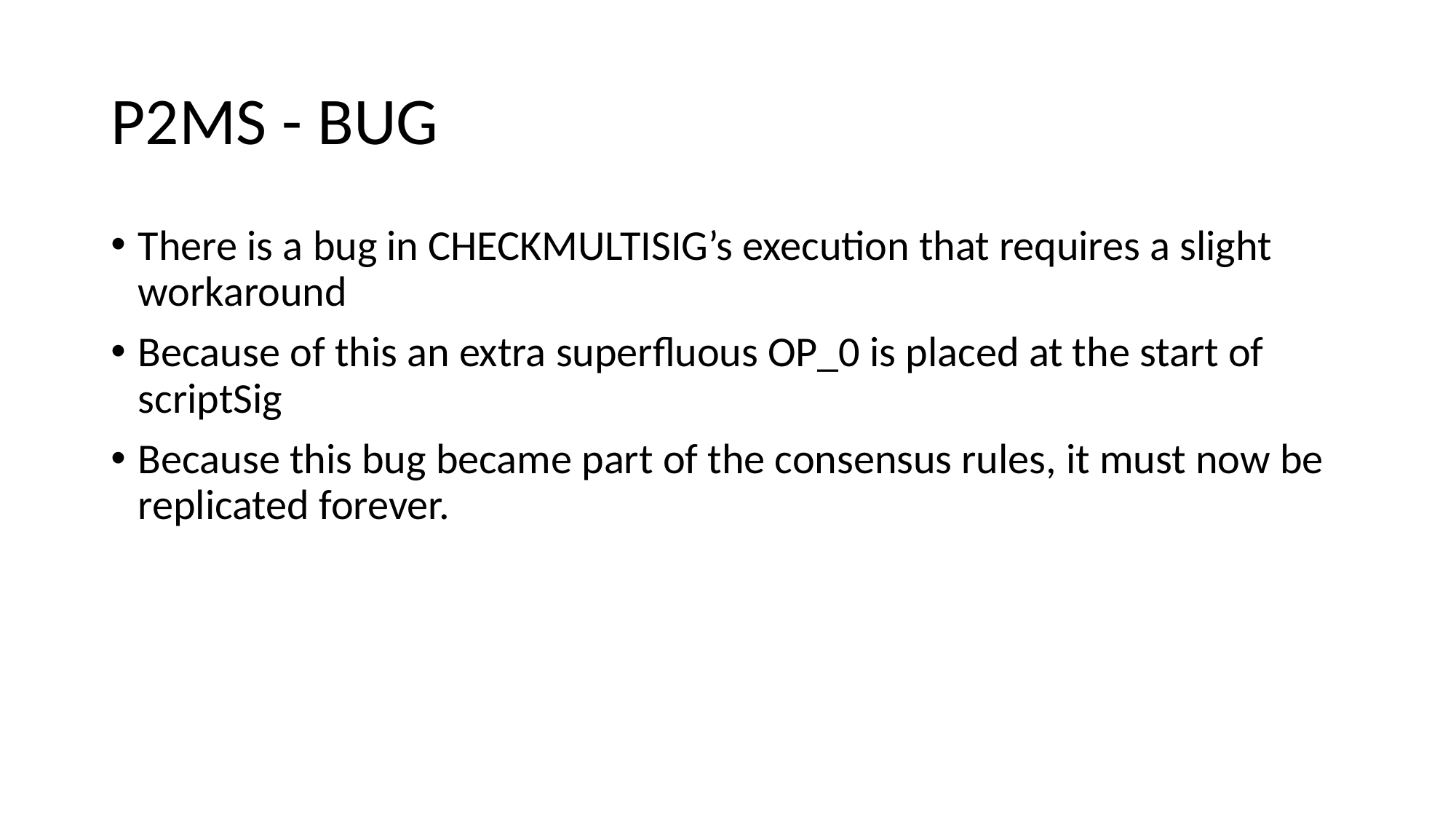

# P2MS - BUG
There is a bug in CHECKMULTISIG’s execution that requires a slight workaround
Because of this an extra superfluous OP_0 is placed at the start of scriptSig
Because this bug became part of the consensus rules, it must now be replicated forever.